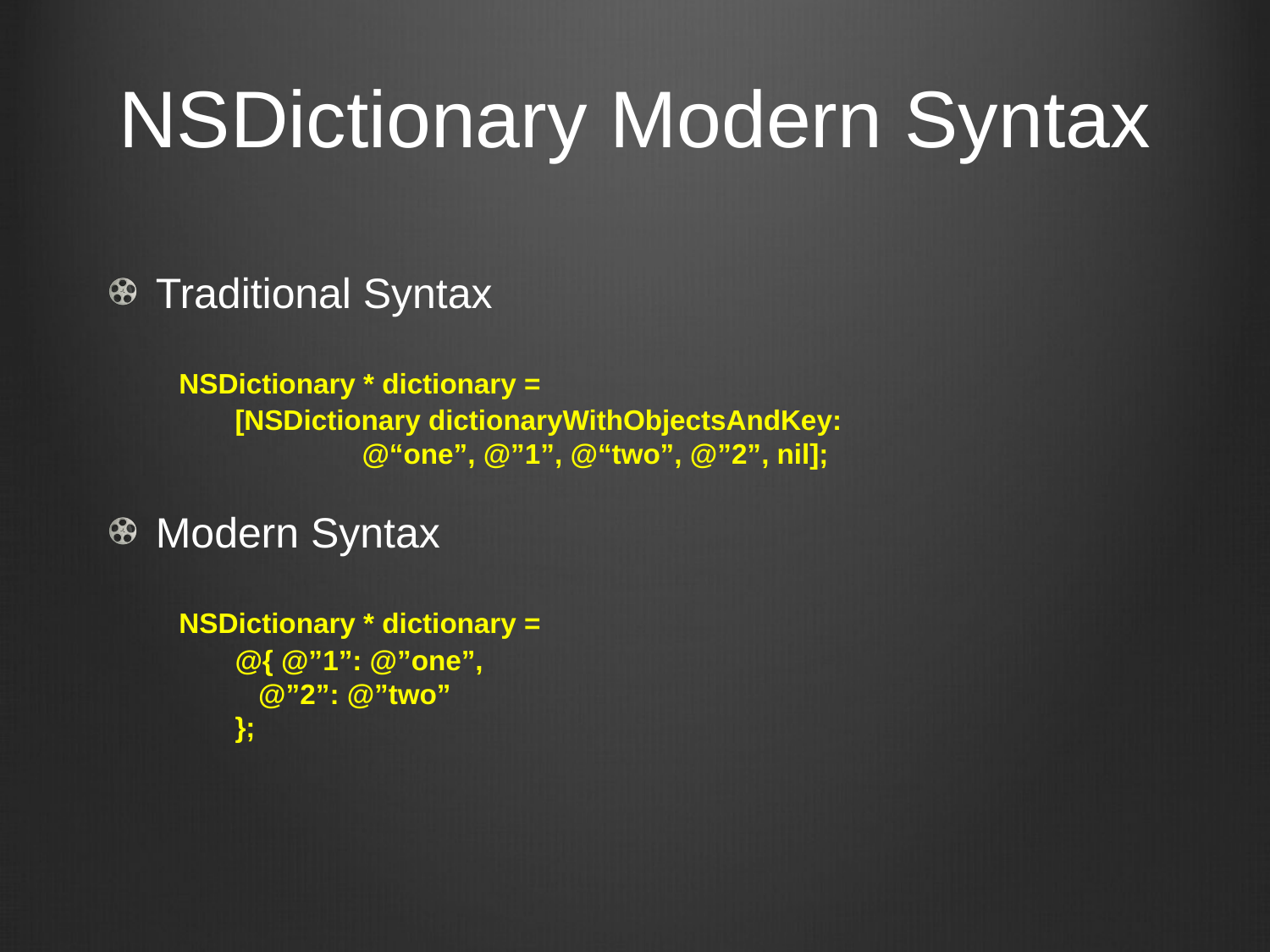

# NSDictionary Modern Syntax
Traditional Syntax
      NSDictionary * dictionary =
	[NSDictionary dictionaryWithObjectsAndKey:
		@“one”, @”1”, @“two”, @”2”, nil];
Modern Syntax
      NSDictionary * dictionary =
	@{ @”1”: @”one”,
	   @”2”: @”two”
	};